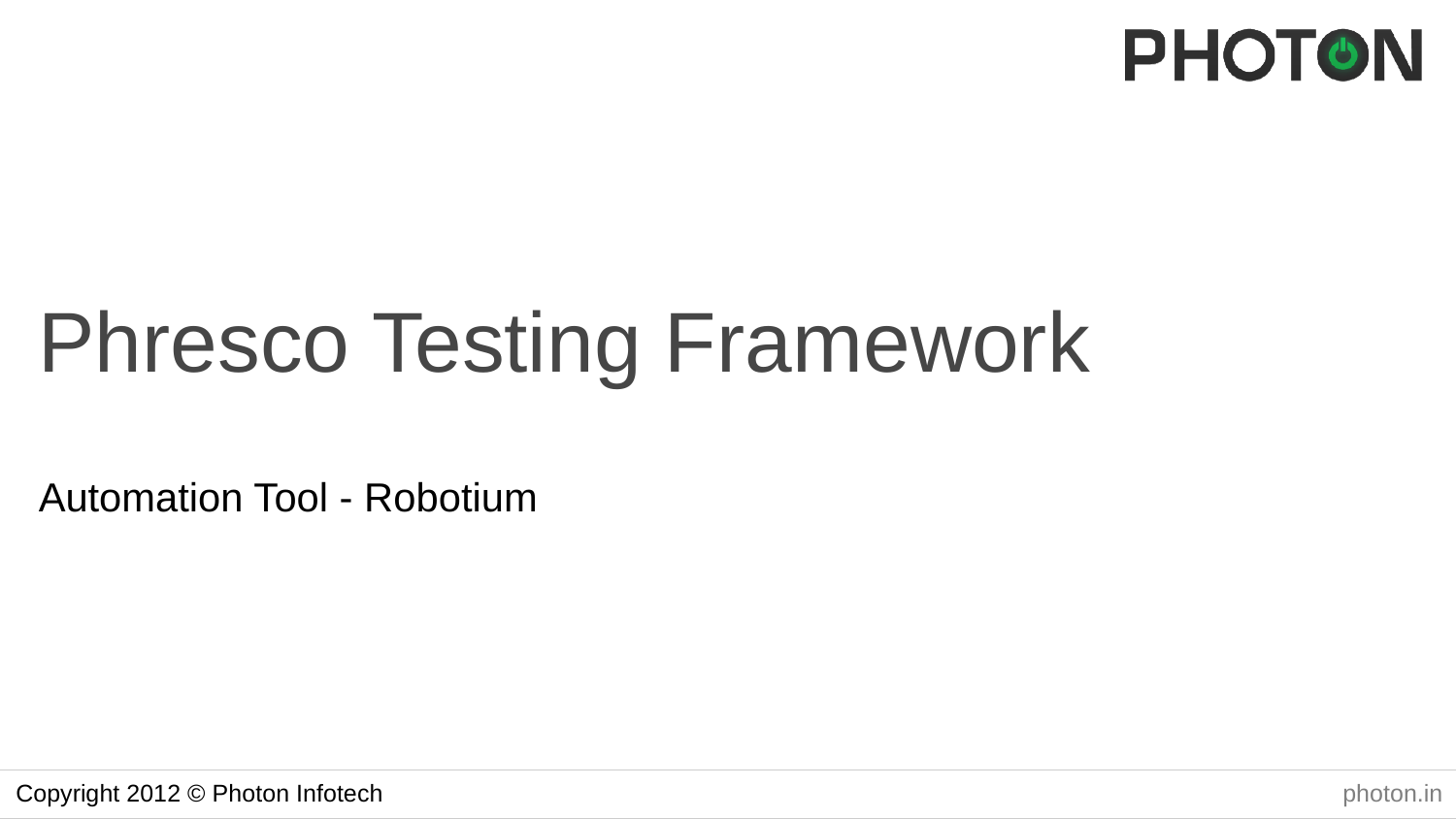

Phresco Testing Framework
Automation Tool - Robotium